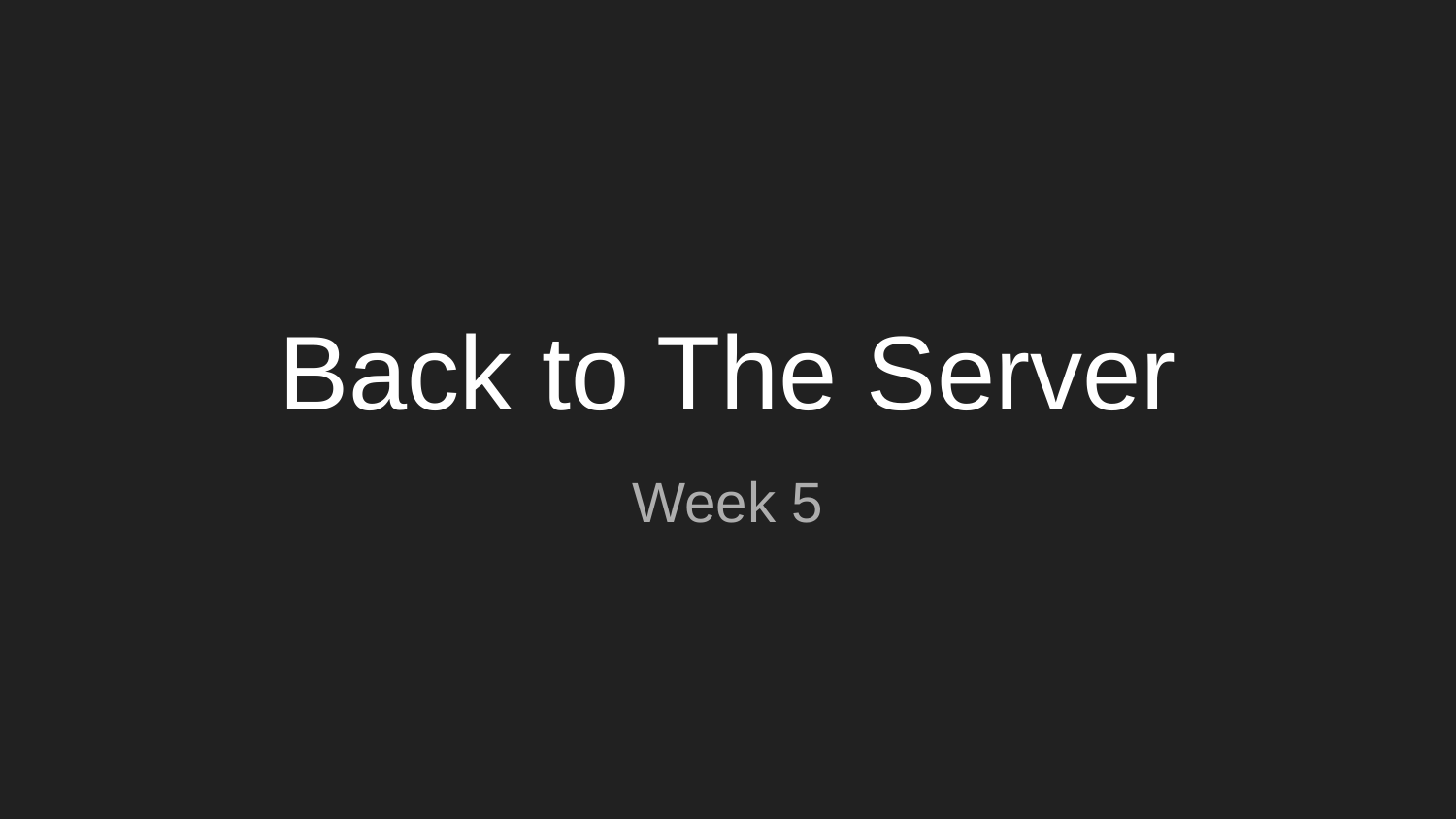

# Back to The Server
Week 5